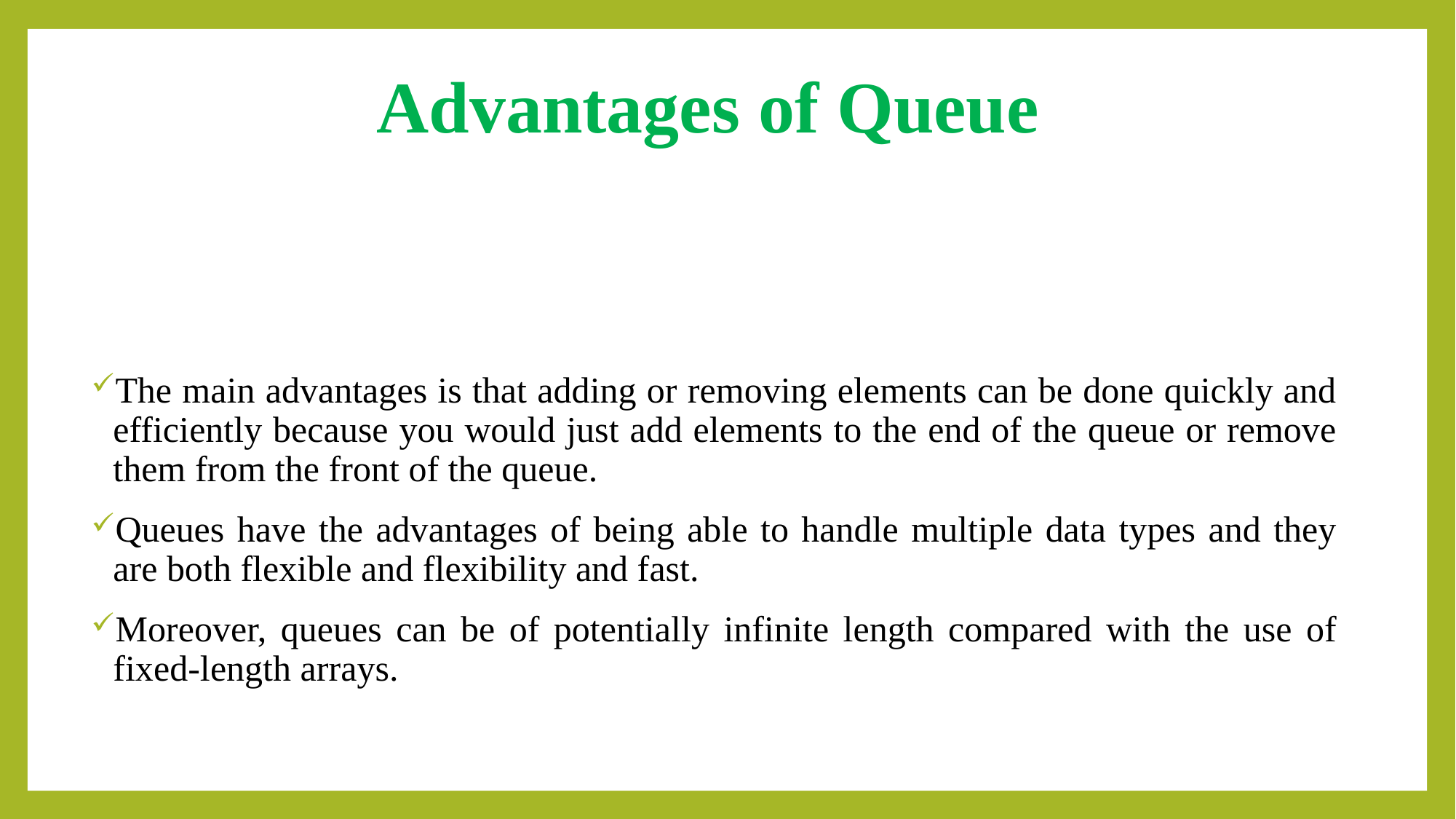

# Advantages of Queue
The main advantages is that adding or removing elements can be done quickly and efficiently because you would just add elements to the end of the queue or remove them from the front of the queue.
Queues have the advantages of being able to handle multiple data types and they are both flexible and flexibility and fast.
Moreover, queues can be of potentially infinite length compared with the use of fixed-length arrays.